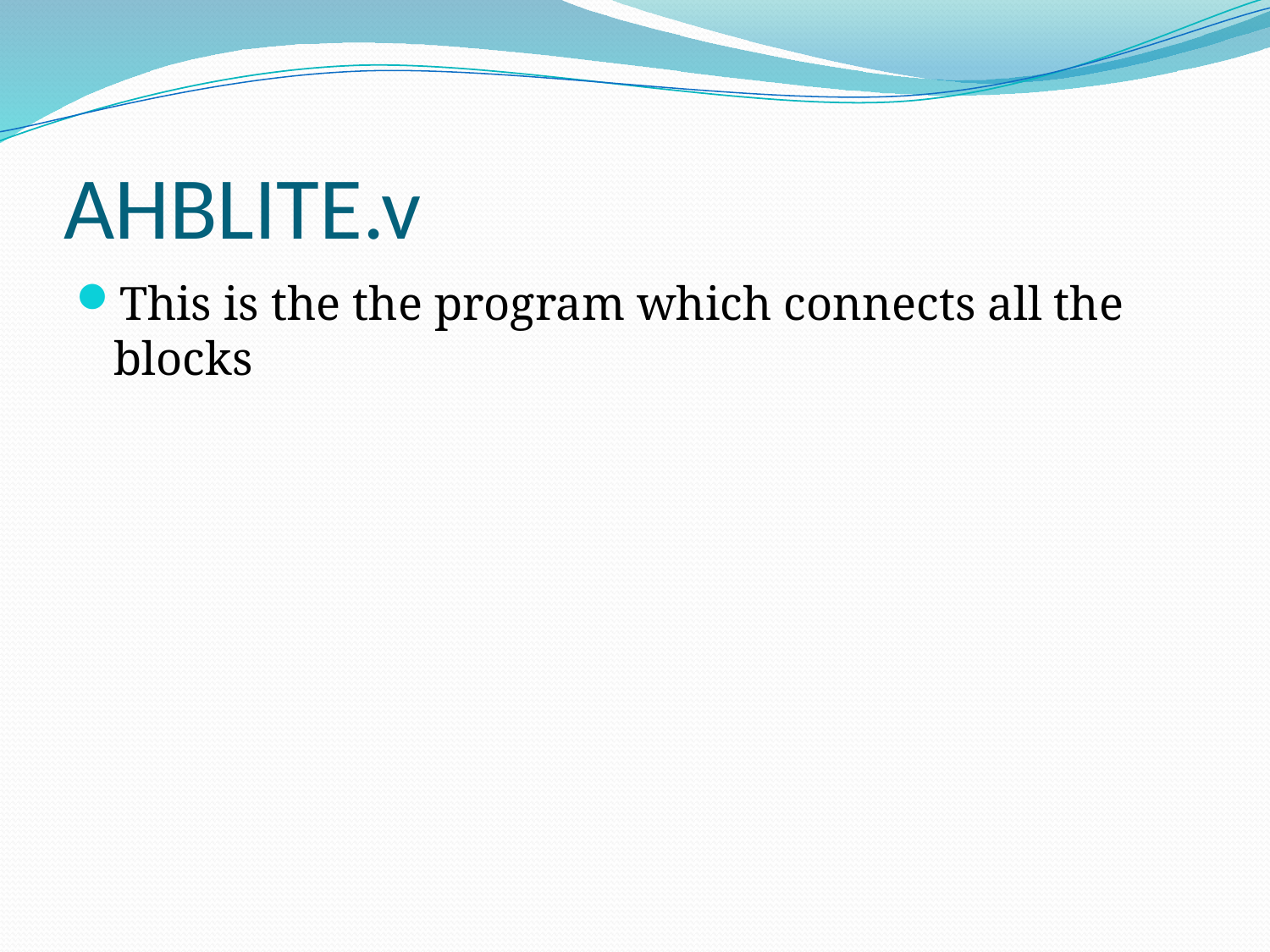

# AHBLITE.v
This is the the program which connects all the blocks